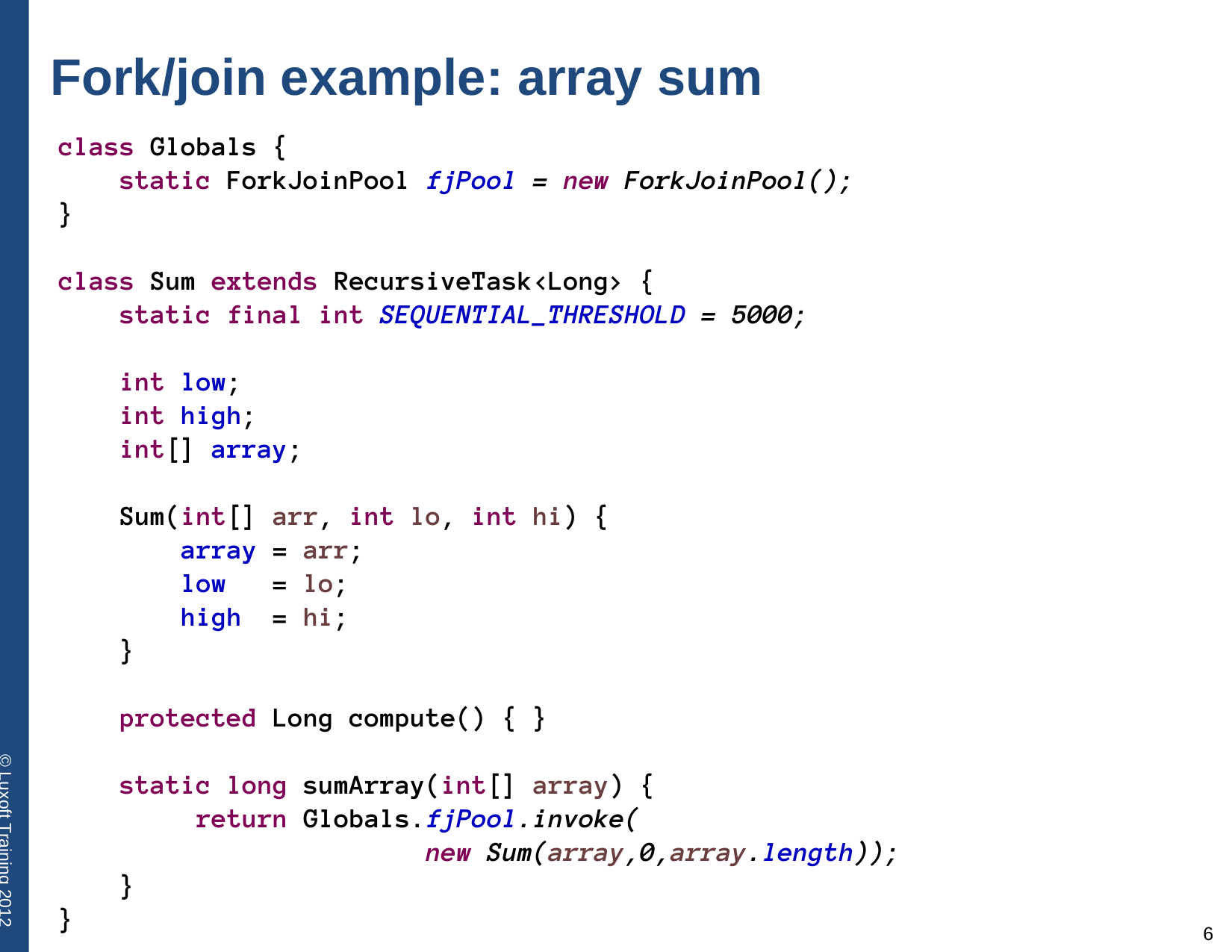

# Fork/join example: array sum
class Globals {
    static ForkJoinPool fjPool = new ForkJoinPool();
}

class Sum extends RecursiveTask<Long> {
    static final int SEQUENTIAL_THRESHOLD = 5000;

    int low;
    int high;
    int[] array;

    Sum(int[] arr, int lo, int hi) {
        array = arr;
        low   = lo;
        high  = hi;
    }

    protected Long compute() { }

    static long sumArray(int[] array) {
         return Globals.fjPool.invoke(
                        new Sum(array,0,array.length));
    }
}